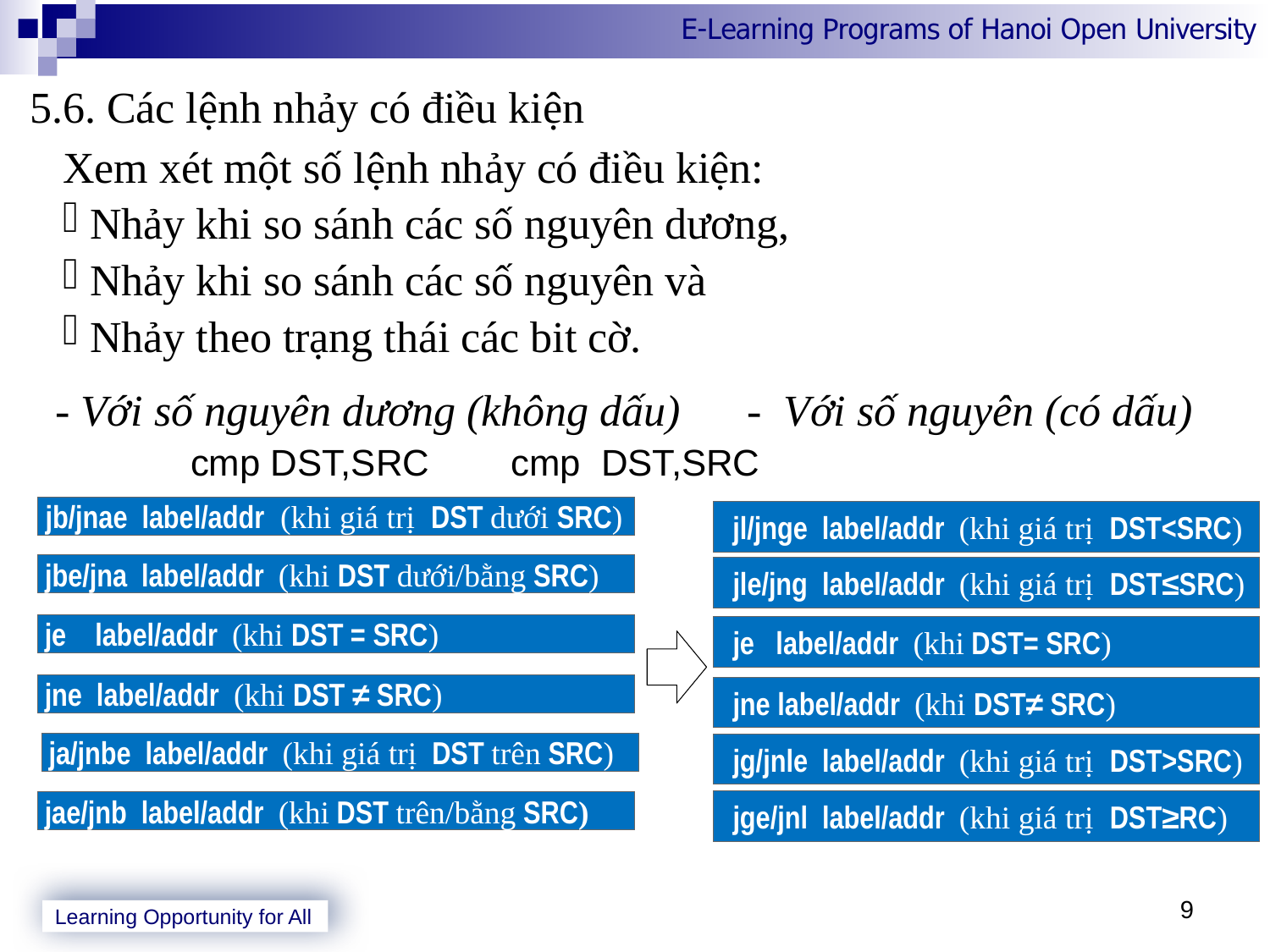

5.6. Các lệnh nhảy có điều kiện
Xem xét một số lệnh nhảy có điều kiện:
 Nhảy khi so sánh các số nguyên dương,
 Nhảy khi so sánh các số nguyên và
 Nhảy theo trạng thái các bit cờ.

  - Với số nguyên dương (không dấu)      -  Với số nguyên (có dấu)
        	cmp DST,SRC	      cmp  DST,SRC

 jb/jnae  label/addr  (khi giá trị  DST dưới SRC)
 jl/jnge  label/addr  (khi giá trị  DST<SRC)
 jbe/jna  label/addr  (khi DST dưới/bằng SRC)
 jle/jng  label/addr  (khi giá trị  DST≤SRC)
 je    label/addr  (khi DST = SRC)
 je   label/addr  (khi DST= SRC)

 jne  label/addr  (khi DST ≠ SRC)
 jne label/addr  (khi DST≠ SRC)
 ja/jnbe  label/addr  (khi giá trị  DST trên SRC)
 jg/jnle  label/addr  (khi giá trị  DST>SRC)
 jge/jnl  label/addr  (khi giá trị  DST≥RC)
 jae/jnb  label/addr  (khi DST trên/bằng SRC)
9